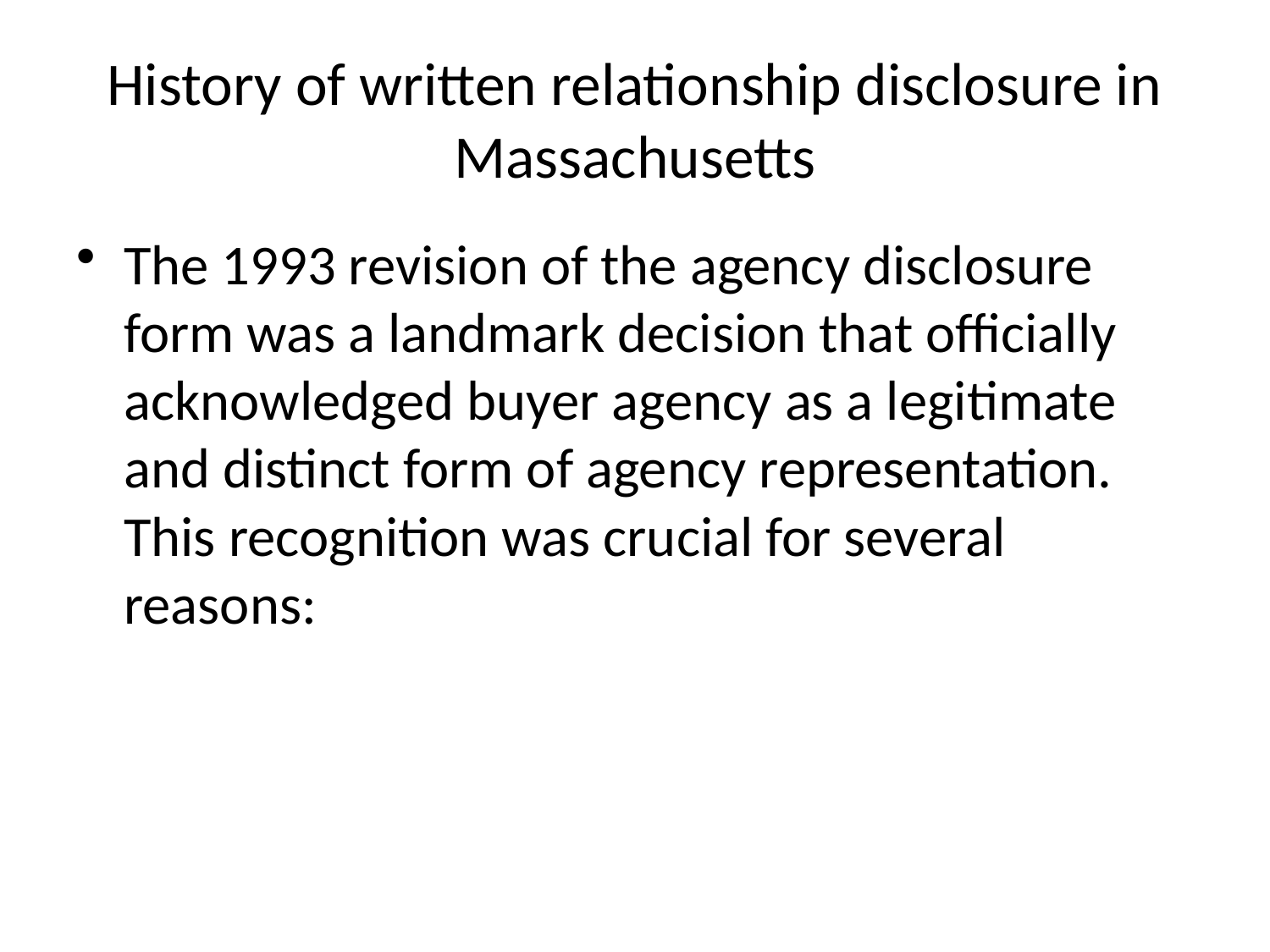

# History of written relationship disclosure in Massachusetts

The 1993 revision of the agency disclosure form was a landmark decision that officially acknowledged buyer agency as a legitimate and distinct form of agency representation. This recognition was crucial for several reasons: